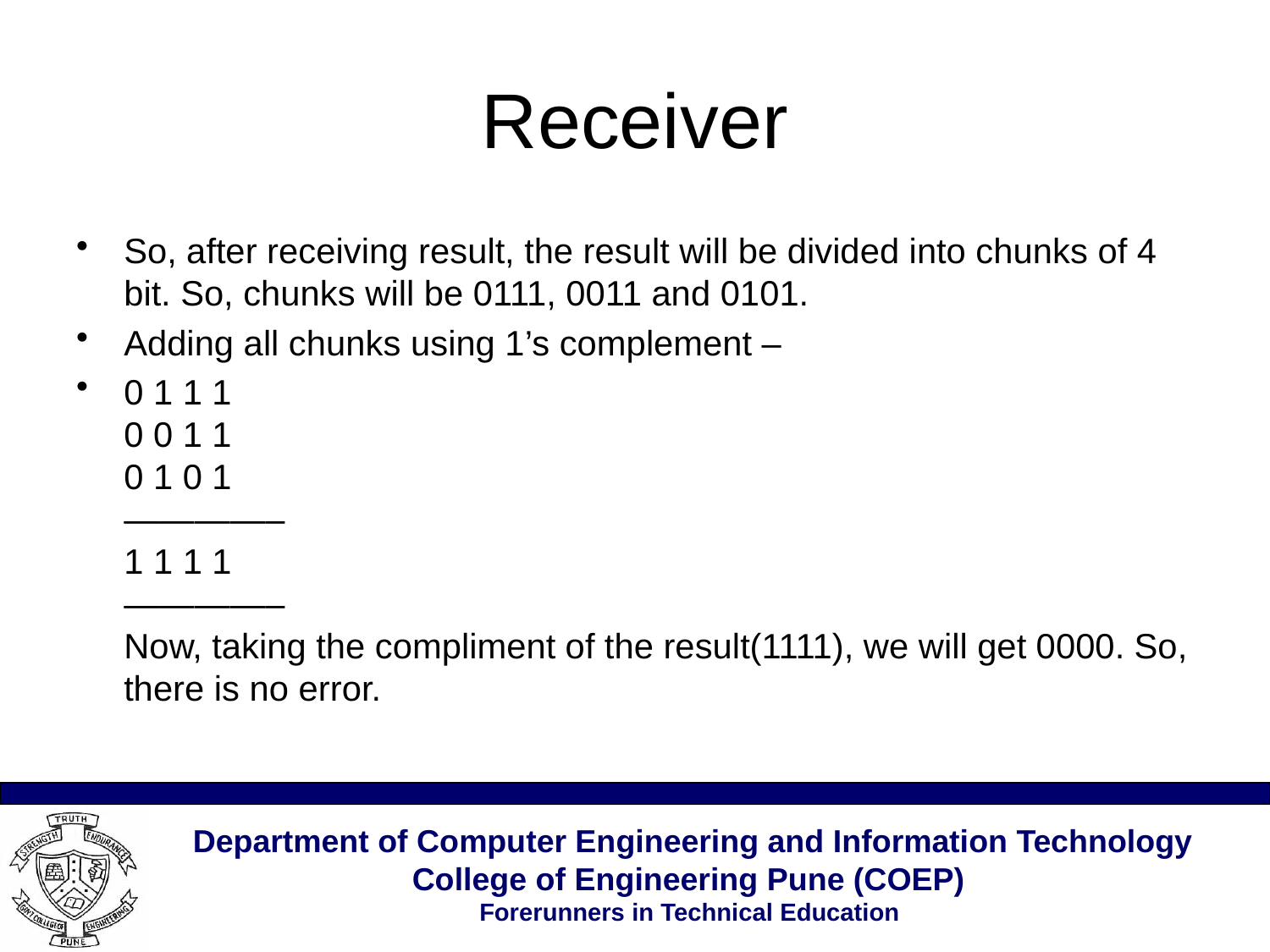

# Receiver
So, after receiving result, the result will be divided into chunks of 4 bit. So, chunks will be 0111, 0011 and 0101.
Adding all chunks using 1’s complement –
0 1 1 1
0 0 1 1
0 1 0 1
————–
1 1 1 1
————–
Now, taking the compliment of the result(1111), we will get 0000. So, there is no error.